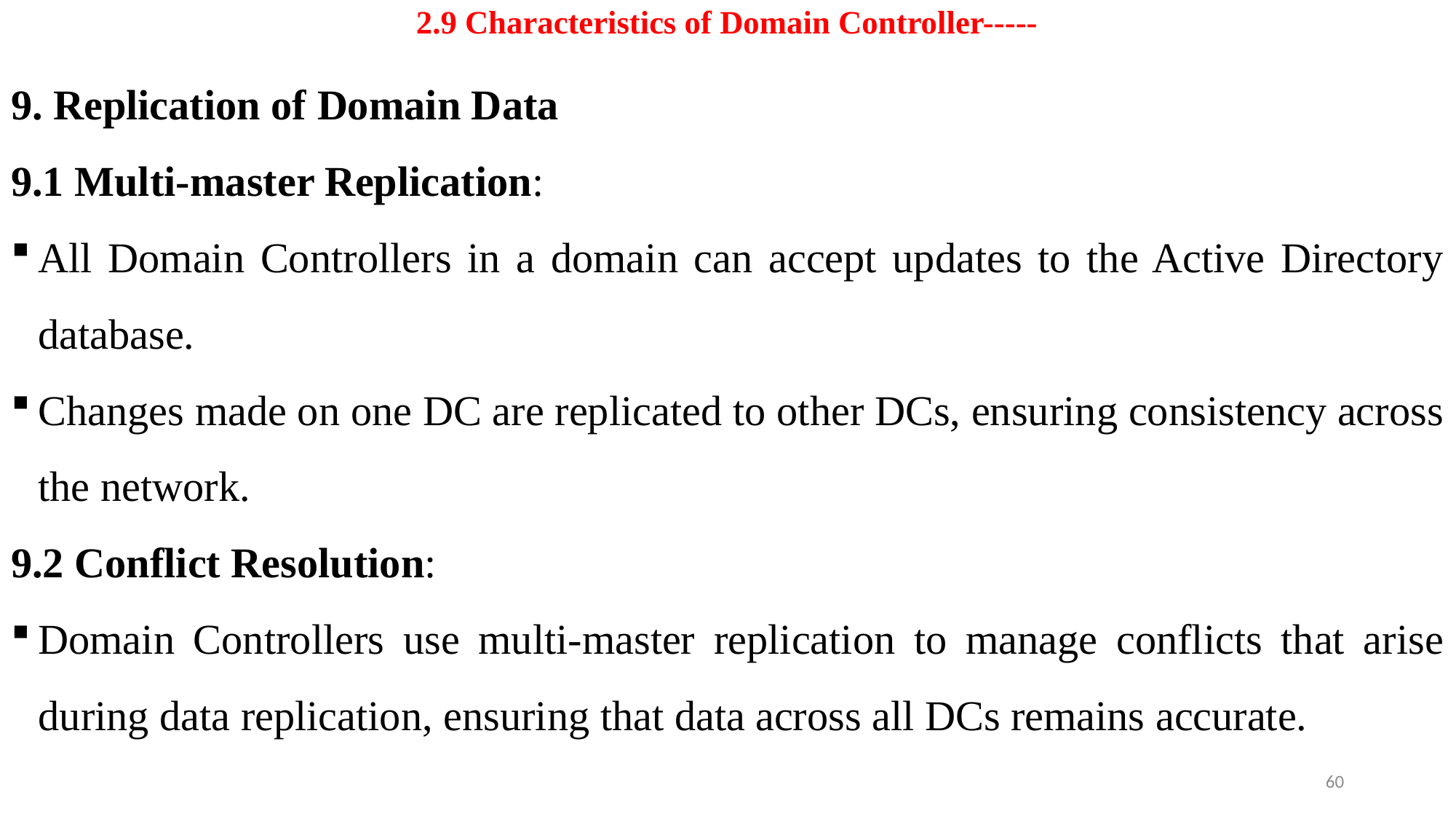

# 2.9 Characteristics of Domain Controller-----
9. Replication of Domain Data
9.1 Multi-master Replication:
All Domain Controllers in a domain can accept updates to the Active Directory database.
Changes made on one DC are replicated to other DCs, ensuring consistency across the network.
9.2 Conflict Resolution:
Domain Controllers use multi-master replication to manage conflicts that arise during data replication, ensuring that data across all DCs remains accurate.
60